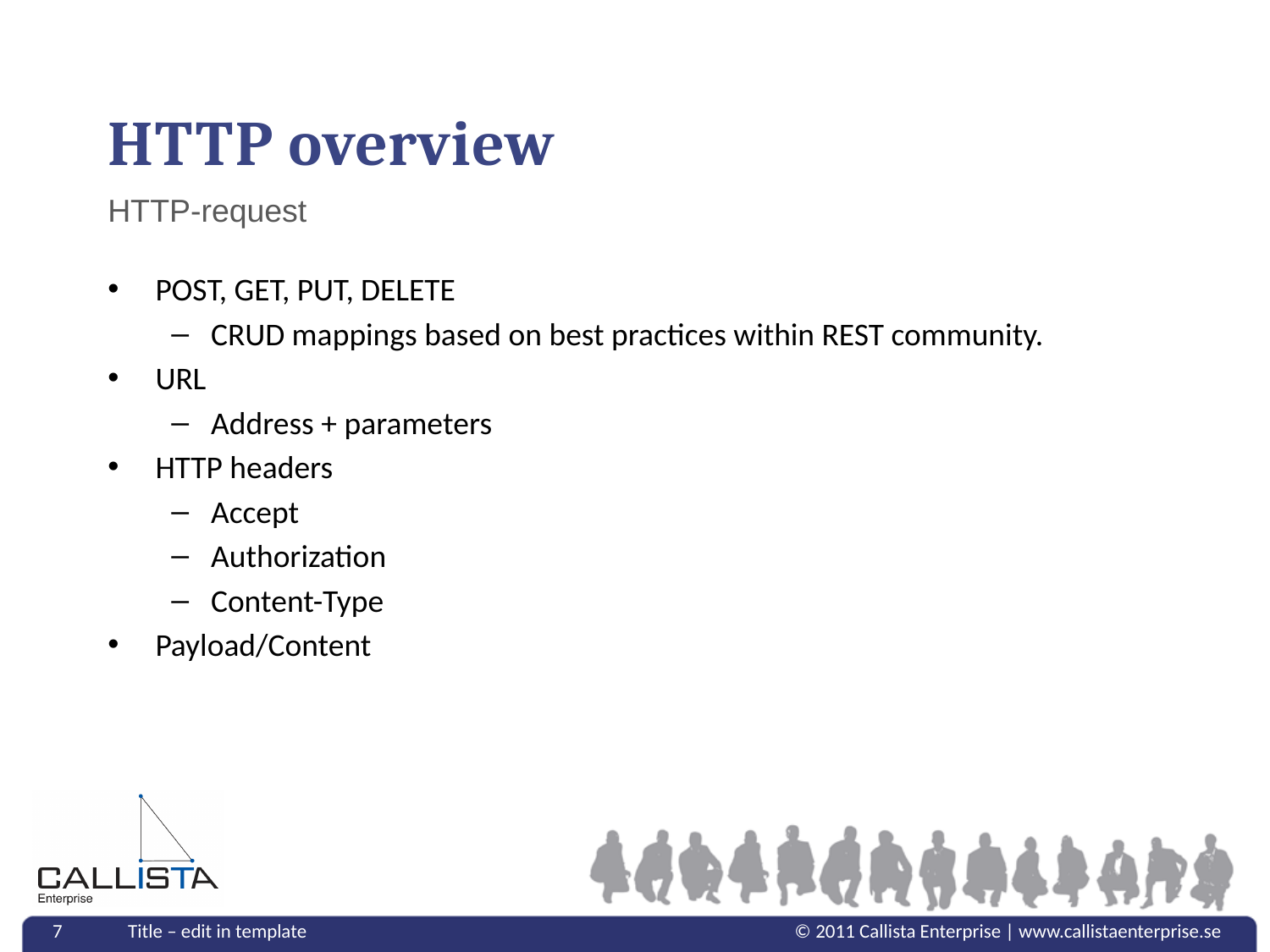

# HTTP overview
HTTP-request
POST, GET, PUT, DELETE
CRUD mappings based on best practices within REST community.
URL
Address + parameters
HTTP headers
Accept
Authorization
Content-Type
Payload/Content
7